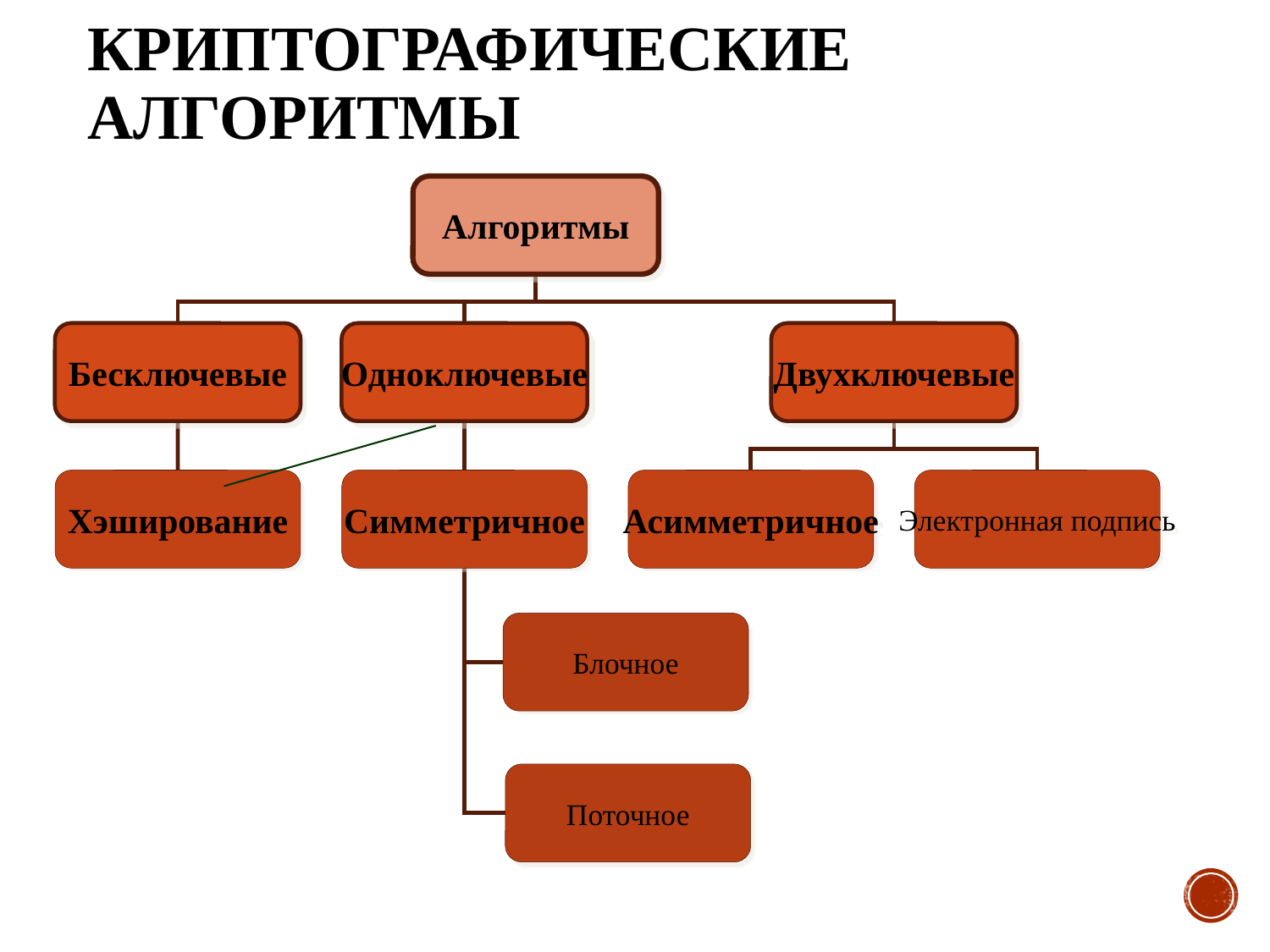

# Криптографические алгоритмы

Алгоритмы
Бесключевые
Одноключевые
Двухключевые
Хэширование
Симметричное
Асимметричное
Электронная подпись
Блочное
Поточное